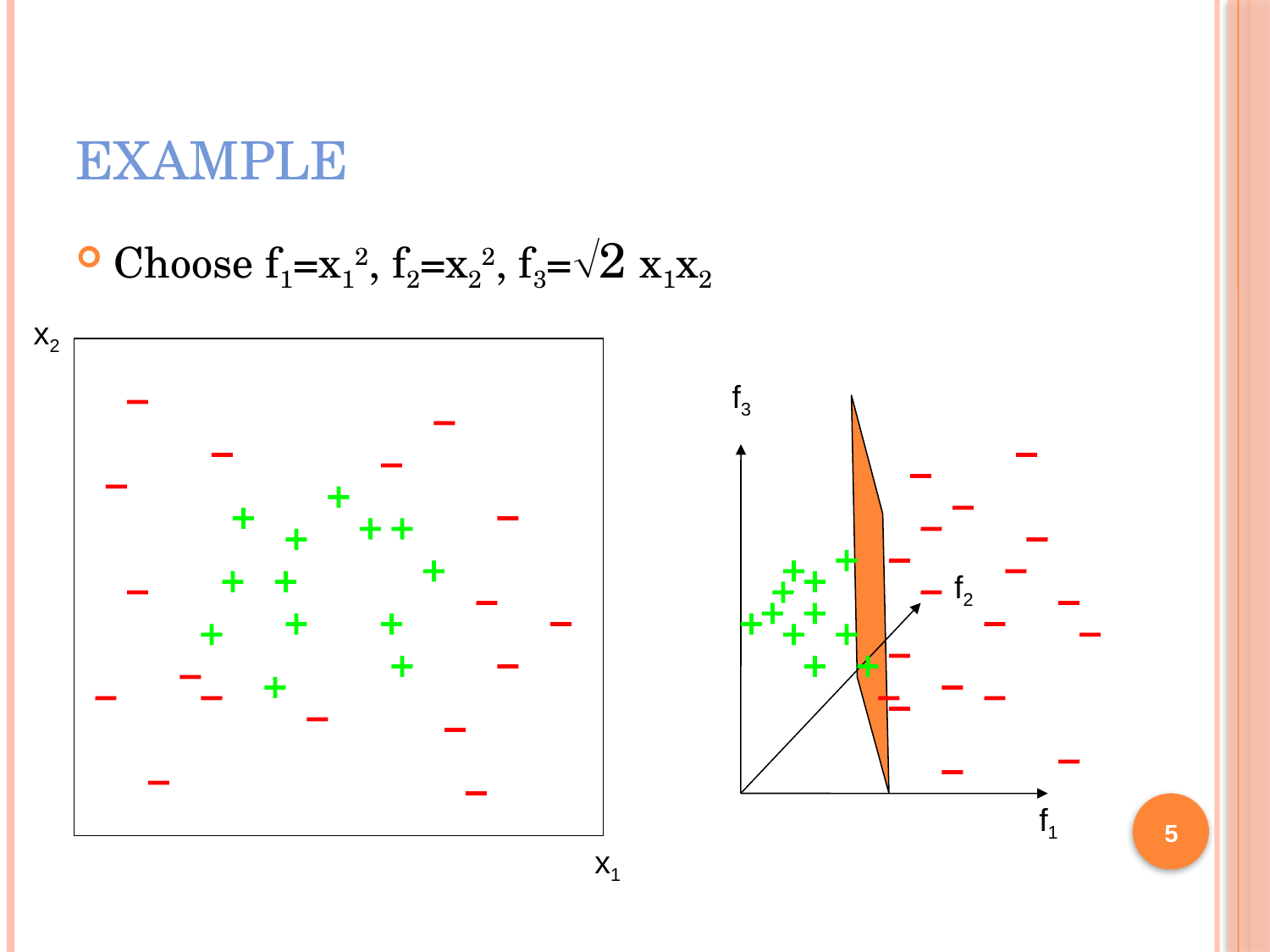

# Example
Choose f1=x12, f2=x22, f3=√2 x1x2
x2

f3

f2

f1
5
x1